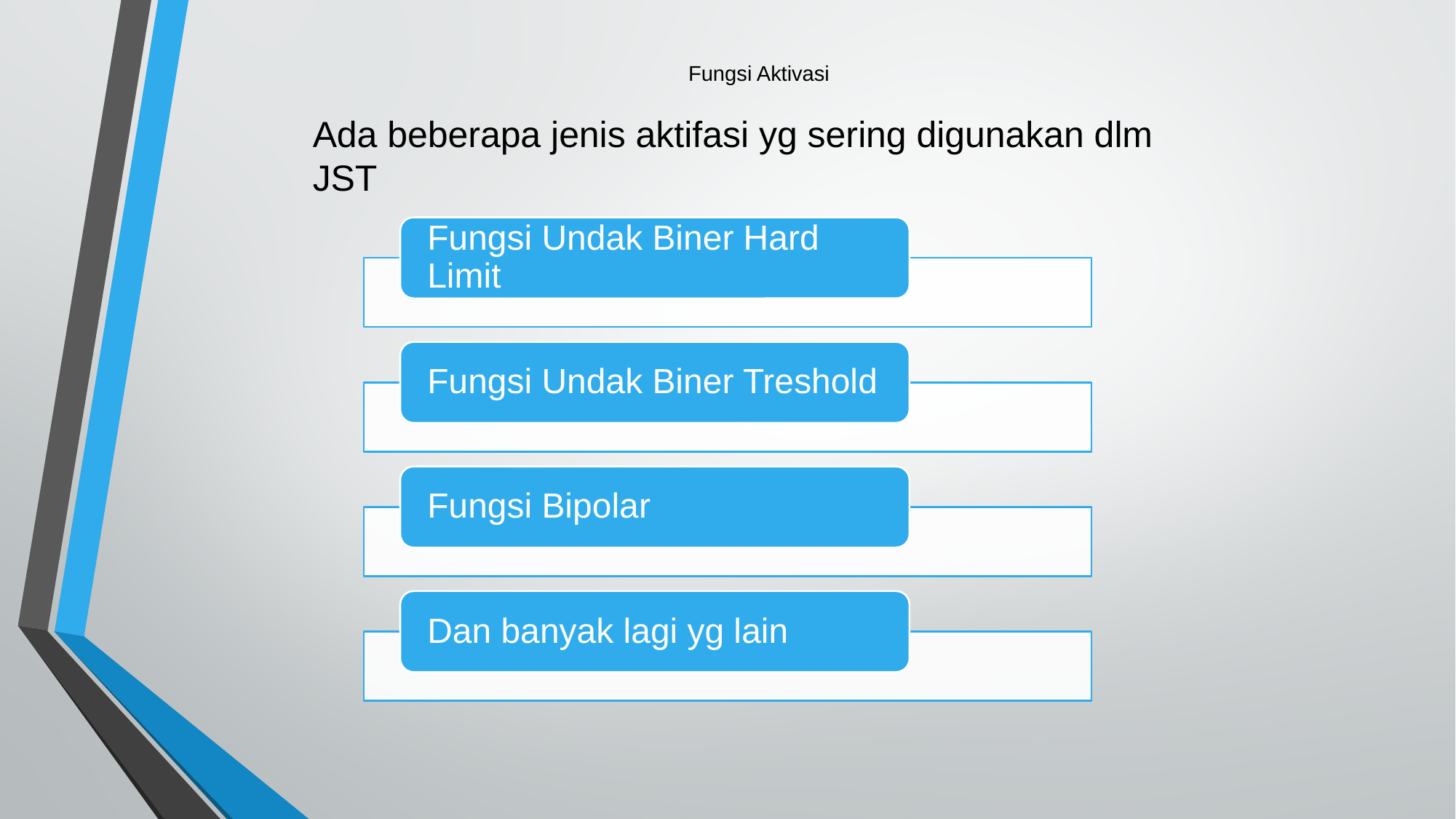

# Fungsi Aktivasi
Ada beberapa jenis aktifasi yg sering digunakan dlm JST
Fungsi Undak Biner Hard Limit
Fungsi Undak Biner Treshold
Fungsi Bipolar
Dan banyak lagi yg lain